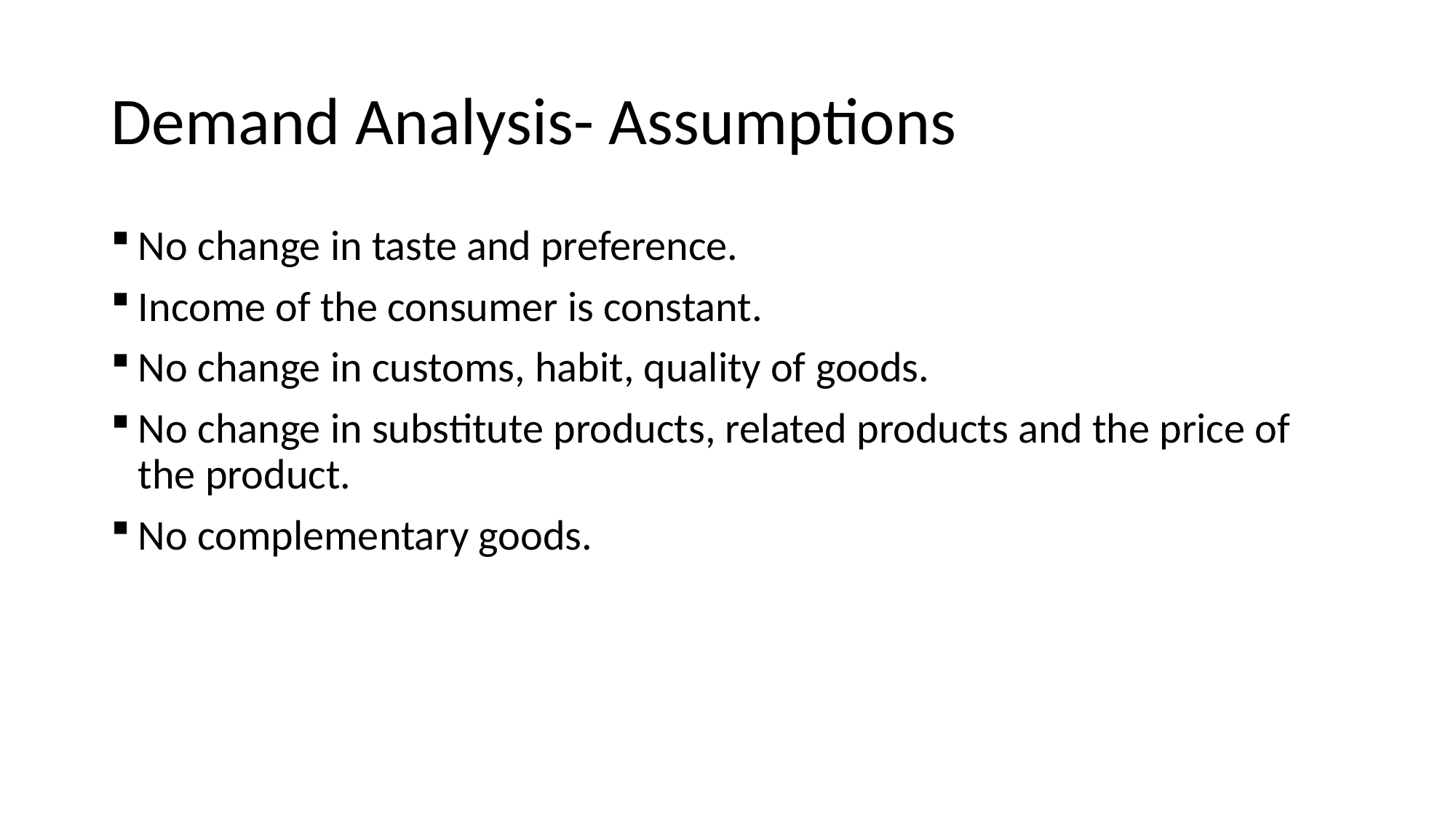

# Demand Analysis- Assumptions
No change in taste and preference.
Income of the consumer is constant.
No change in customs, habit, quality of goods.
No change in substitute products, related products and the price of the product.
No complementary goods.